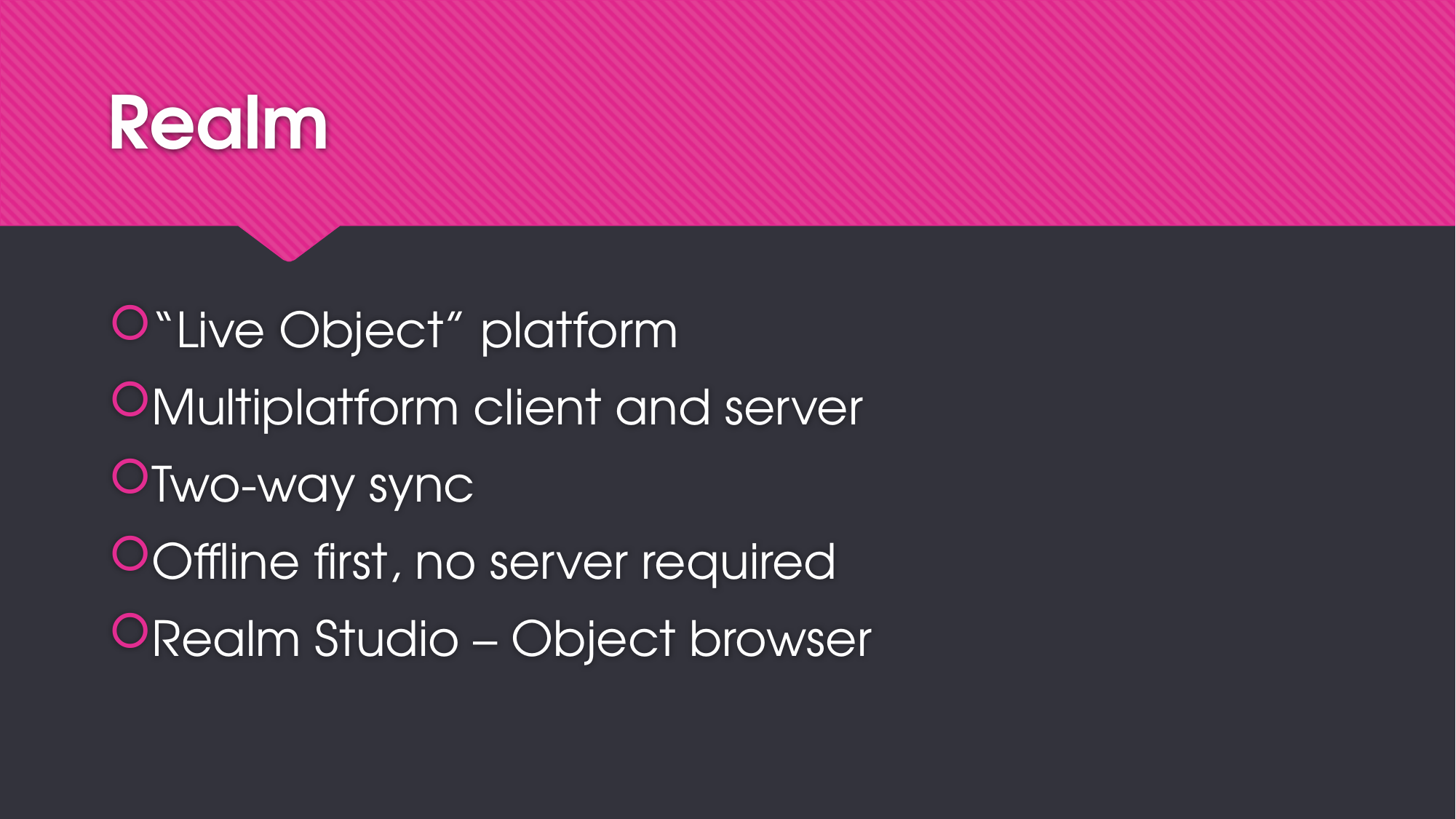

# Realm
“Live Object” platform
Multiplatform client and server
Two-way sync
Offline first, no server required
Realm Studio – Object browser